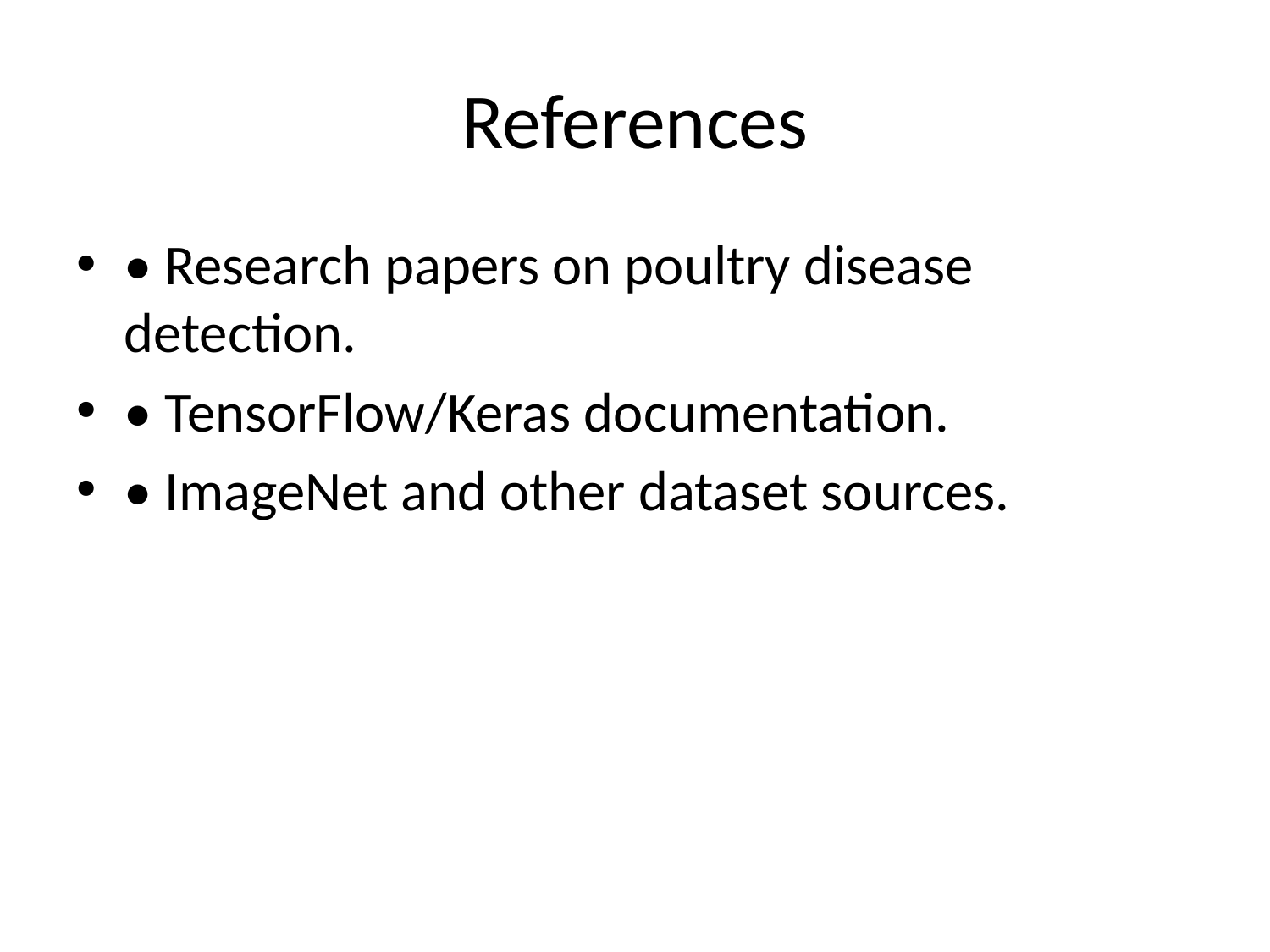

# References
• Research papers on poultry disease detection.
• TensorFlow/Keras documentation.
• ImageNet and other dataset sources.